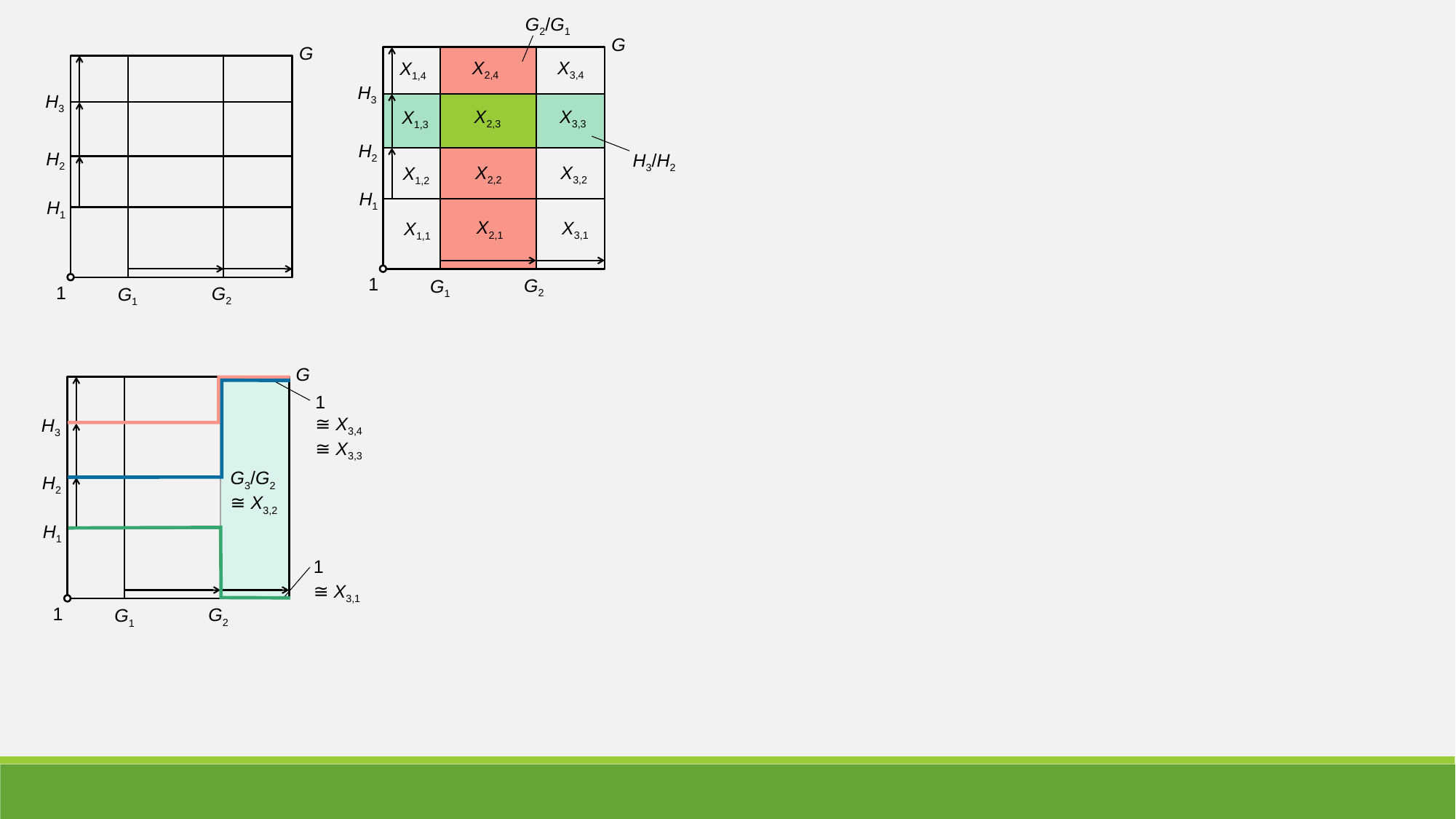

G2/G1

G
G

X2,4
X3,4
X1,4

H3
H3

X2,3
X3,3
X1,3
H2
H2
H3/H2
X2,2
X3,2
X1,2
H1
H1
X2,1
X3,1
X1,1

1
G2
G1

1
G2
G1
G

1
≅ X3,4
≅ X3,3
H3
G3/G2
≅ X3,2
H2
H1

1
≅ X3,1

1
G2
G1